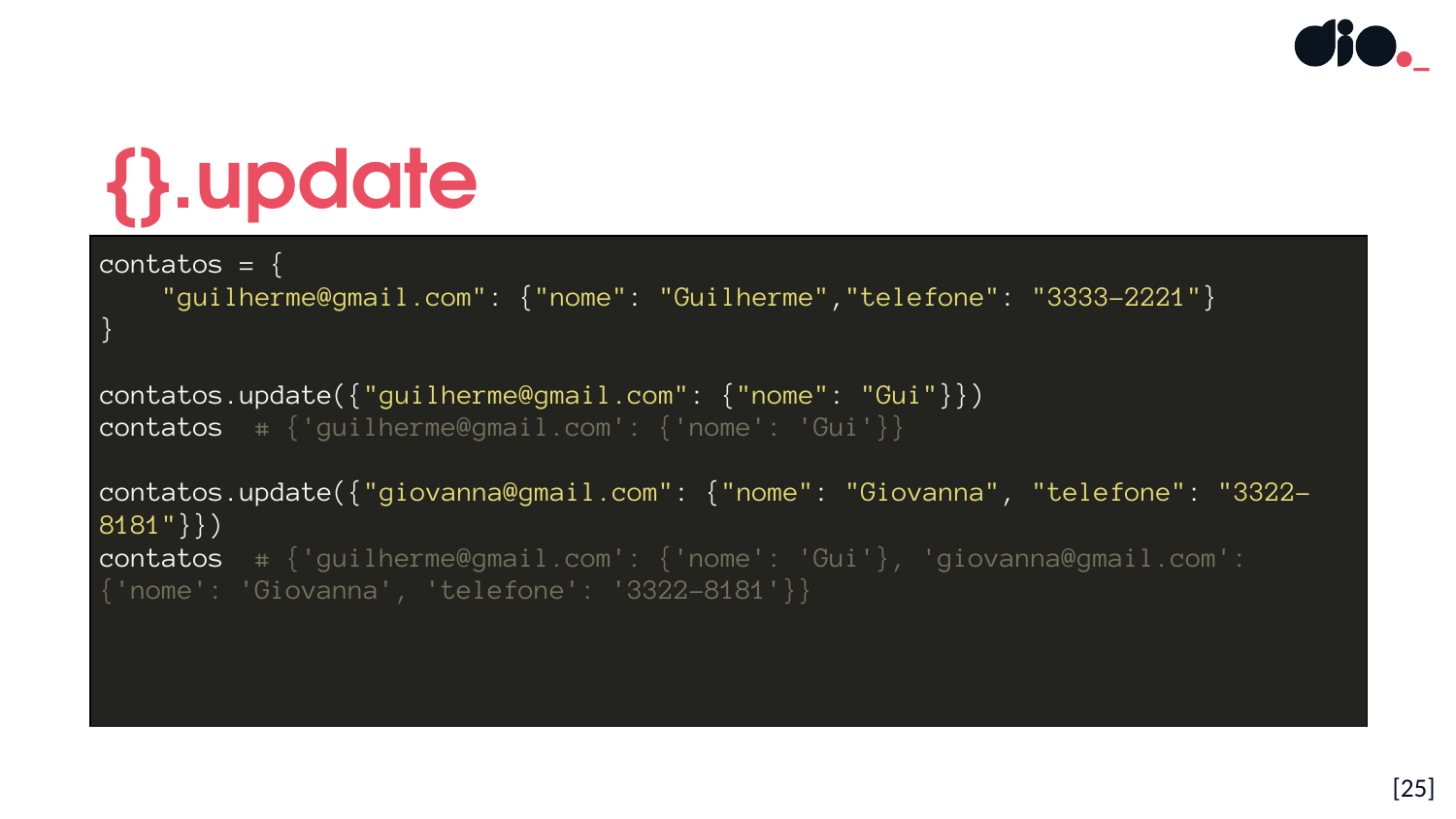

{}.update

| contatos = { "guilherme@gmail.com": {"nome": "Guilherme","telefone": "3333-2221"} } contatos.update({"guilherme@gmail.com": {"nome": "Gui"}}) contatos # {'guilherme@gmail.com': {'nome': 'Gui'}} contatos.update({"giovanna@gmail.com": {"nome": "Giovanna", "telefone": "3322-8181"}}) contatos # {'guilherme@gmail.com': {'nome': 'Gui'}, 'giovanna@gmail.com': {'nome': 'Giovanna', 'telefone': '3322-8181'}} |
| --- |
[25]